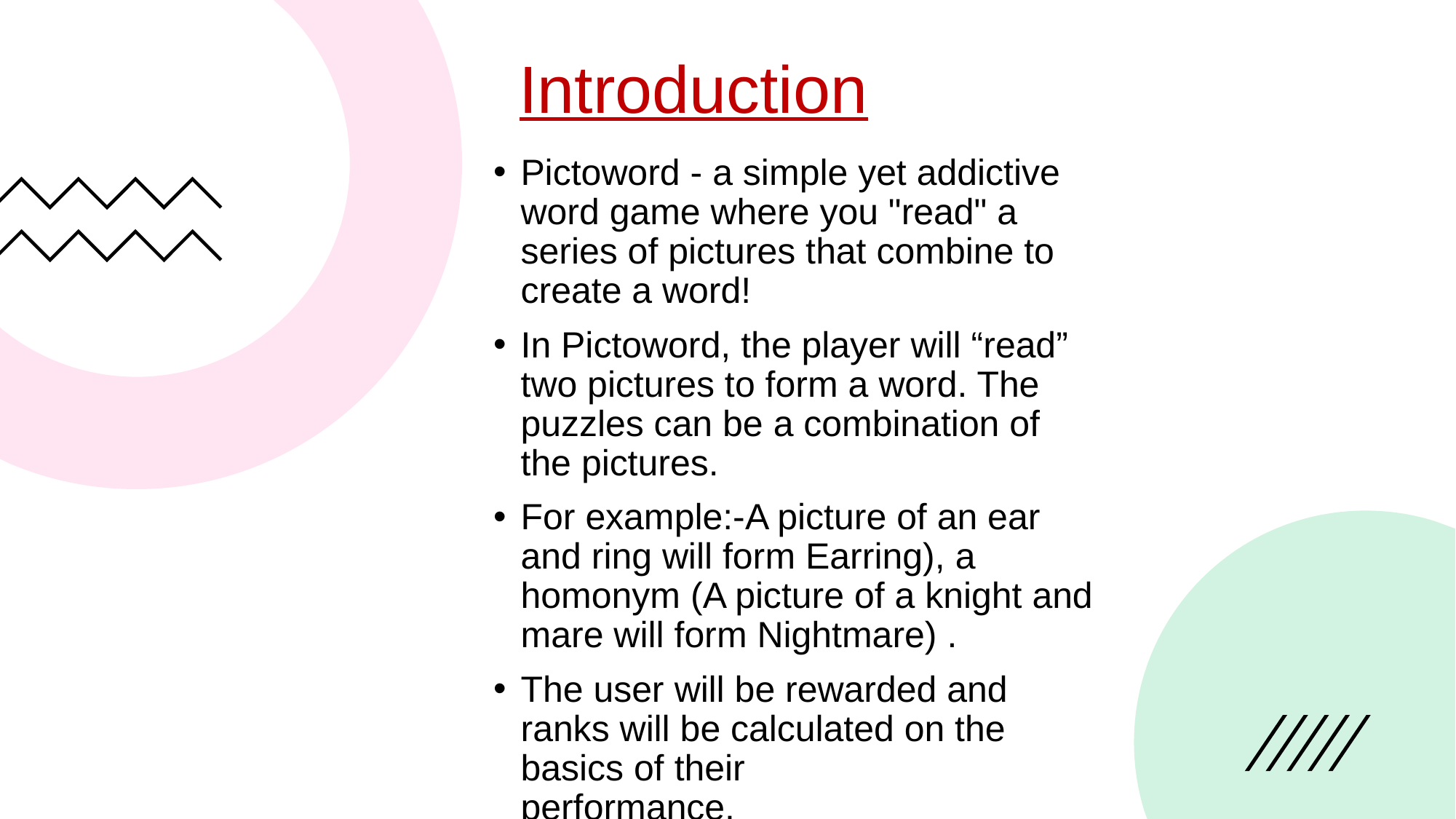

# Introduction
Pictoword - a simple yet addictive word game where you "read" a series of pictures that combine to create a word!
In Pictoword, the player will “read” two pictures to form a word. The puzzles can be a combination of the pictures.
For example:-A picture of an ear and ring will form Earring), a homonym (A picture of a knight and mare will form Nightmare) .
The user will be rewarded and ranks will be calculated on the basics of their performance.